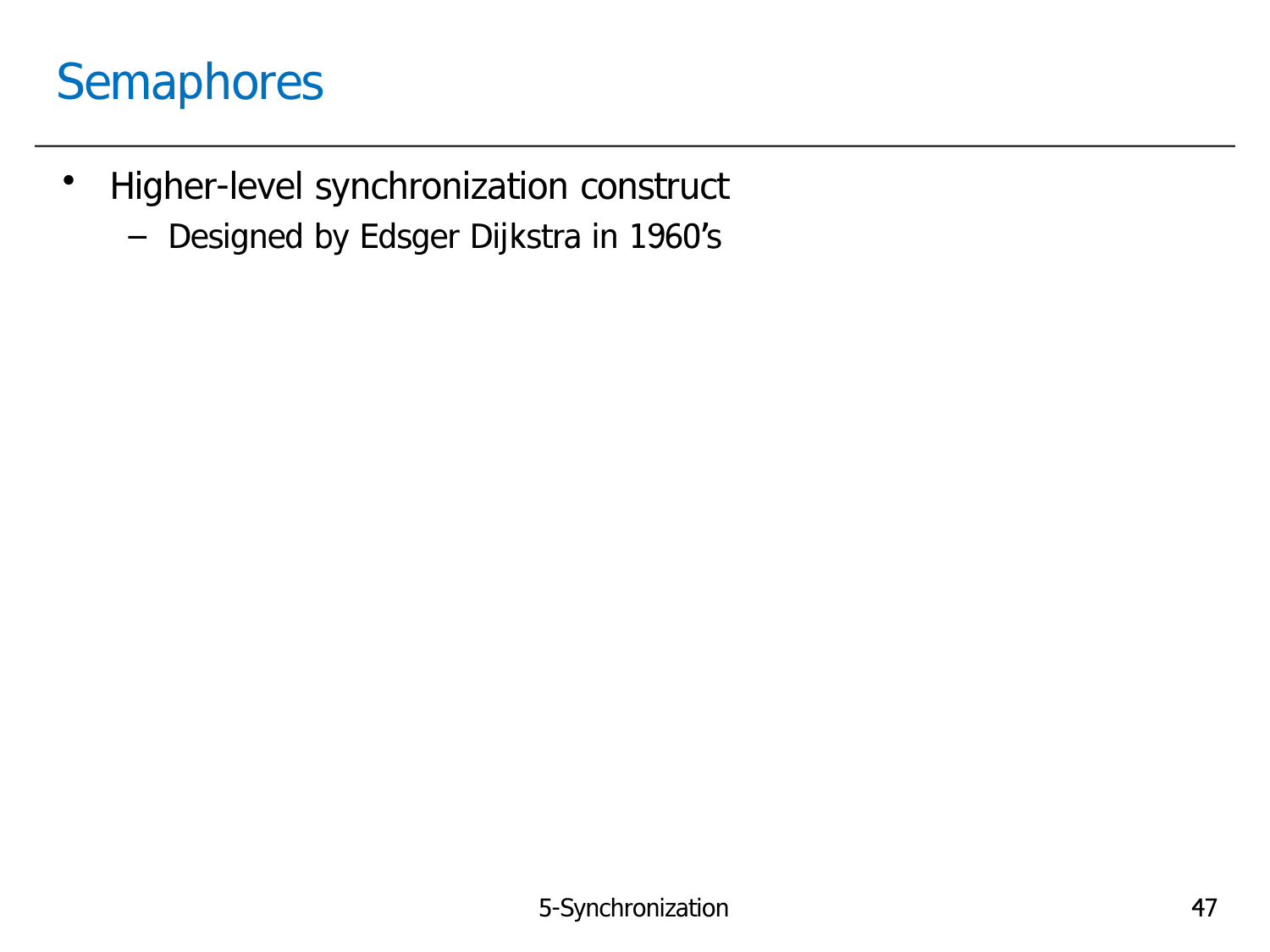

# Semaphores
Higher-level synchronization construct
–	Designed by Edsger Dijkstra in 1960’s
5-Synchronization
47